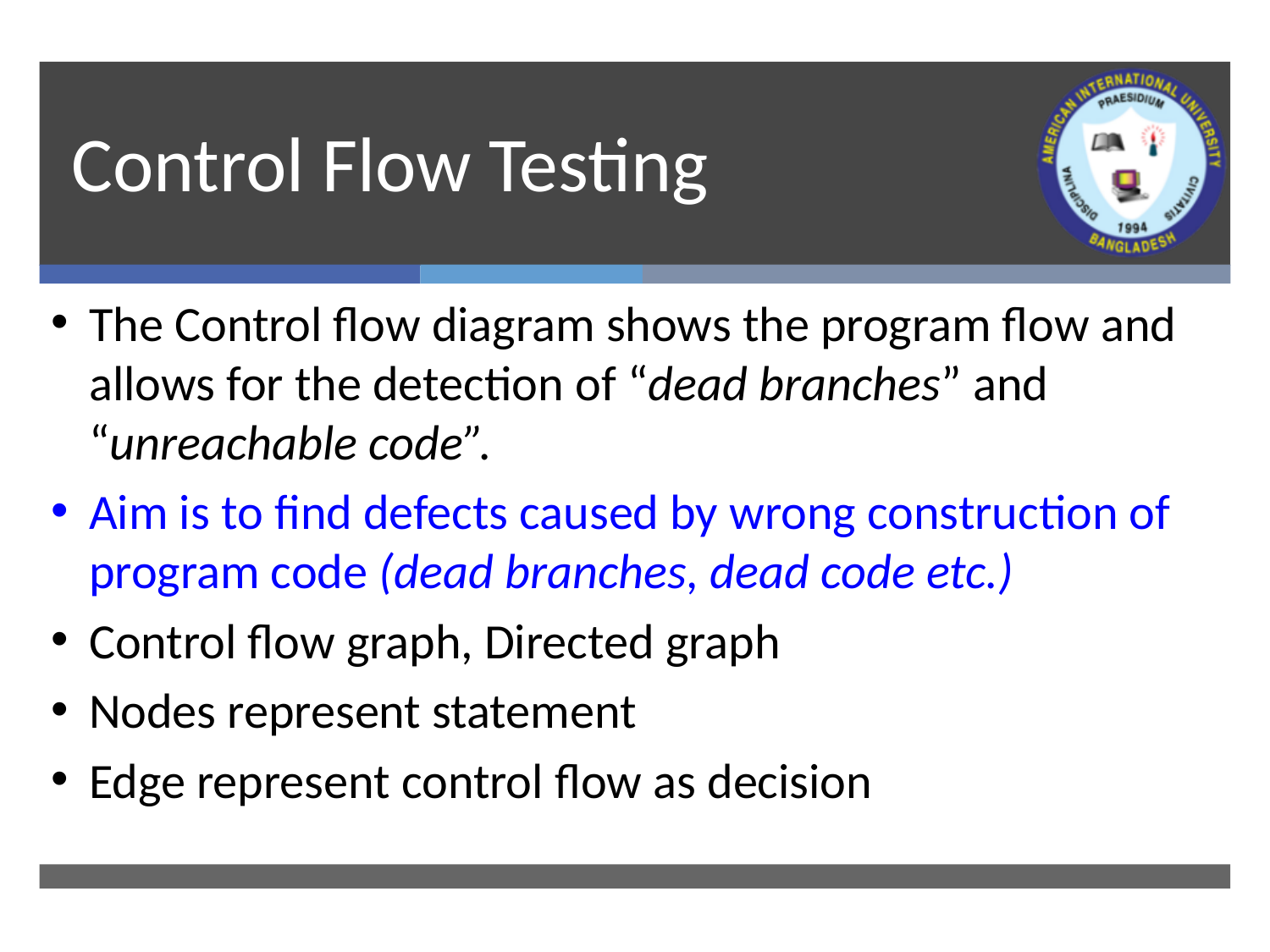

# Control Flow Testing
The Control flow diagram shows the program flow and allows for the detection of “dead branches” and “unreachable code”.
Aim is to find defects caused by wrong construction of program code (dead branches, dead code etc.)
Control flow graph, Directed graph
Nodes represent statement
Edge represent control flow as decision